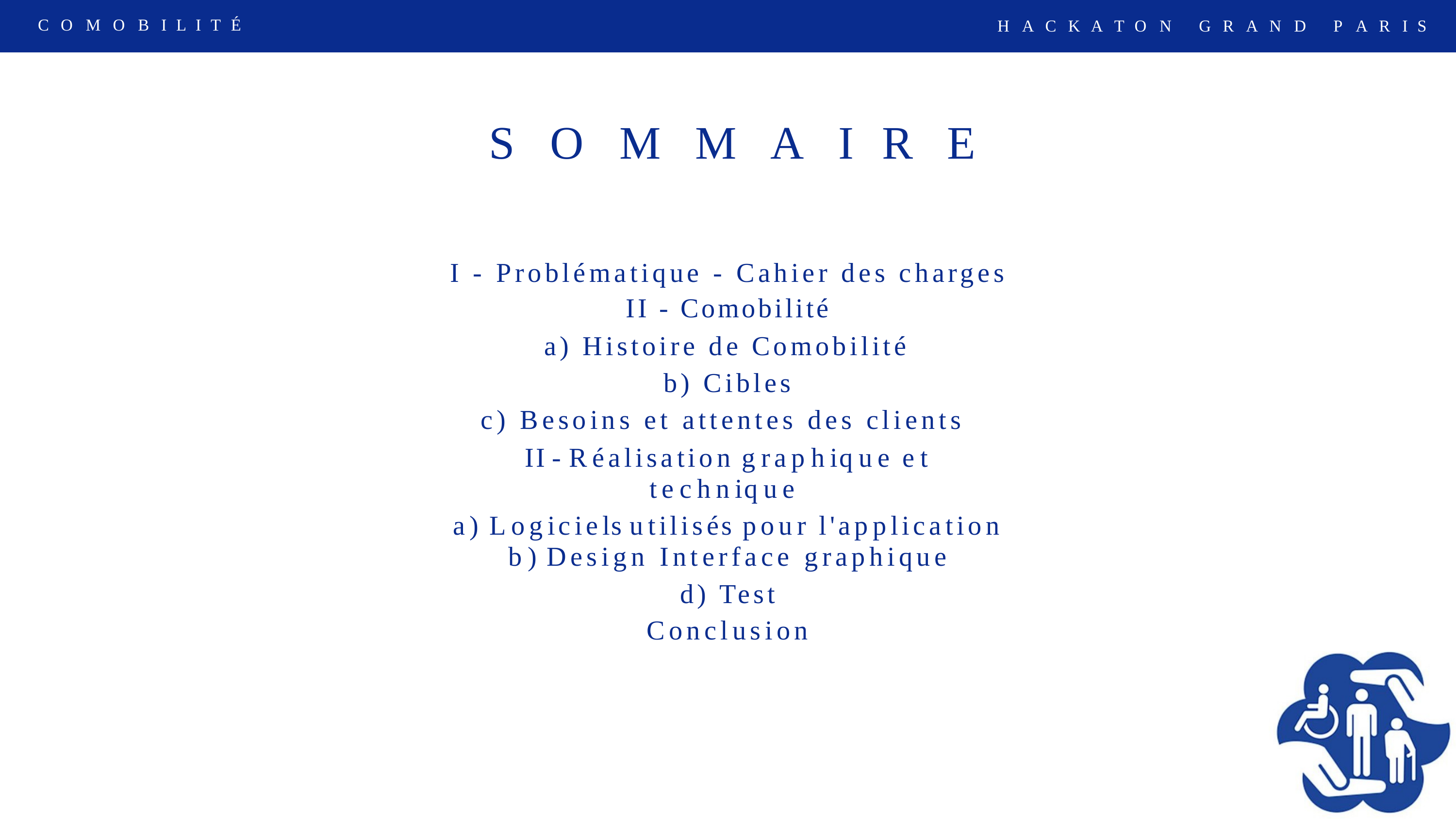

C
O
M
O
B
I
L
I
T
É
H
A
C
K
A
T
O
N
G
R
A
N
D
P
A
R
I
S
S
O
M
M
A
I
R
E
I - Problématique - Cahier des charges
II - Comobilité
a) Histoire de Comobilité
b) Cibles
c) Besoins et attentes des clients
II - Réalisation graphique et technique
a) Logiciels utilisés pour l'application b) Design Interface graphique
d) Test
Conclusion